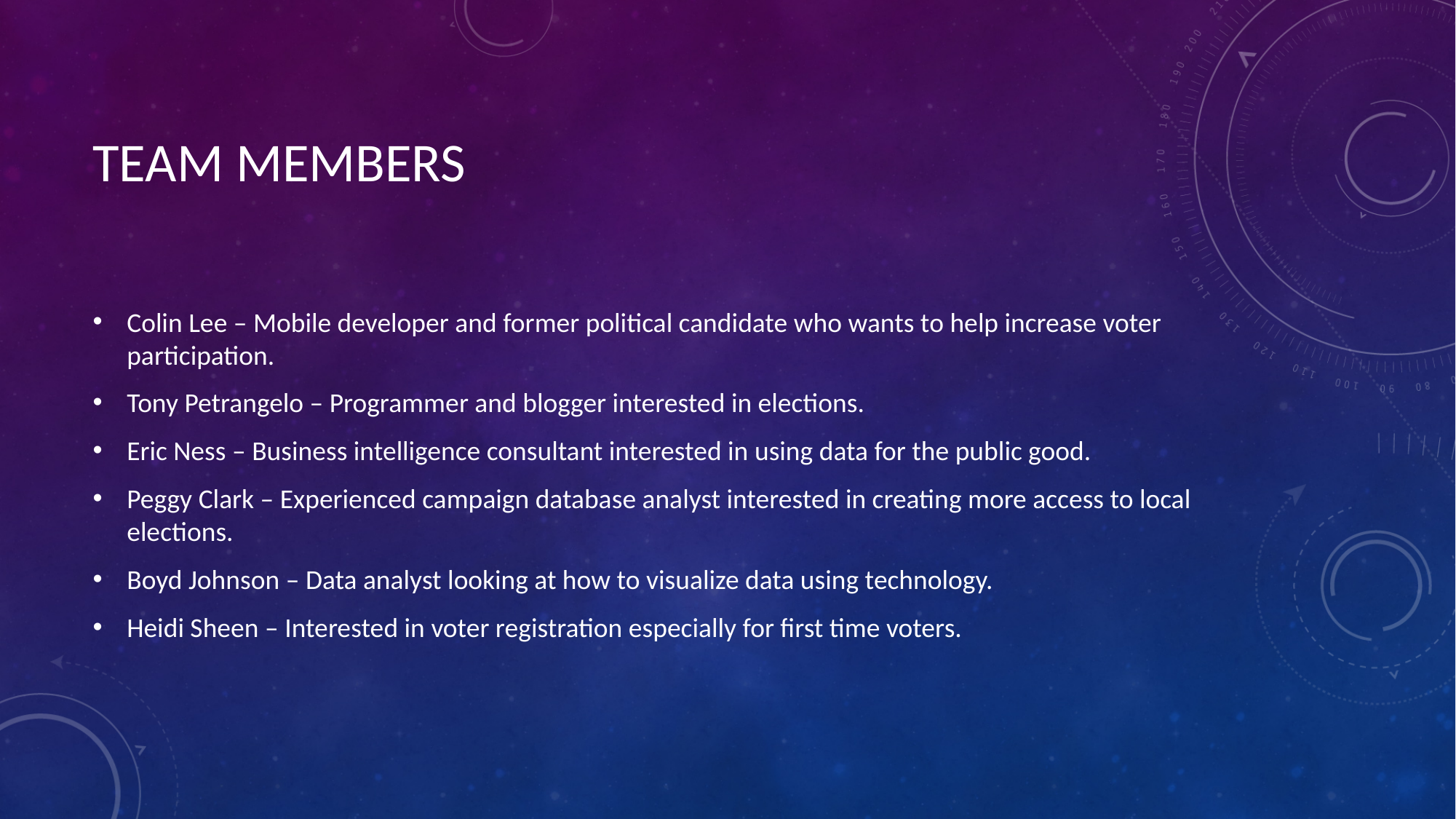

# Team members
Colin Lee – Mobile developer and former political candidate who wants to help increase voter participation.
Tony Petrangelo – Programmer and blogger interested in elections.
Eric Ness – Business intelligence consultant interested in using data for the public good.
Peggy Clark – Experienced campaign database analyst interested in creating more access to local elections.
Boyd Johnson – Data analyst looking at how to visualize data using technology.
Heidi Sheen – Interested in voter registration especially for first time voters.